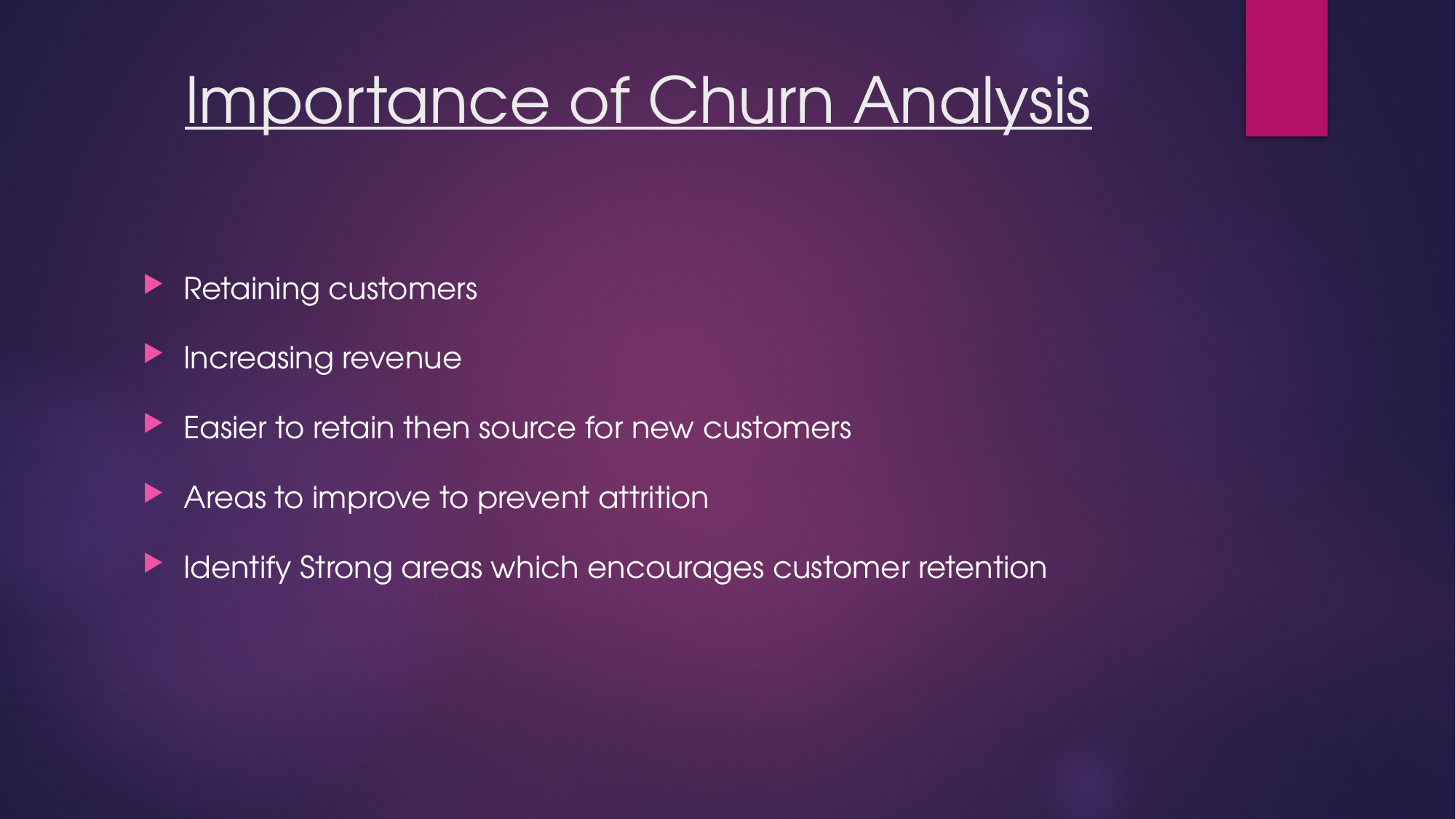

# Importance of Churn Analysis
Retaining customers
Increasing revenue
Easier to retain then source for new customers
Areas to improve to prevent attrition
Identify Strong areas which encourages customer retention